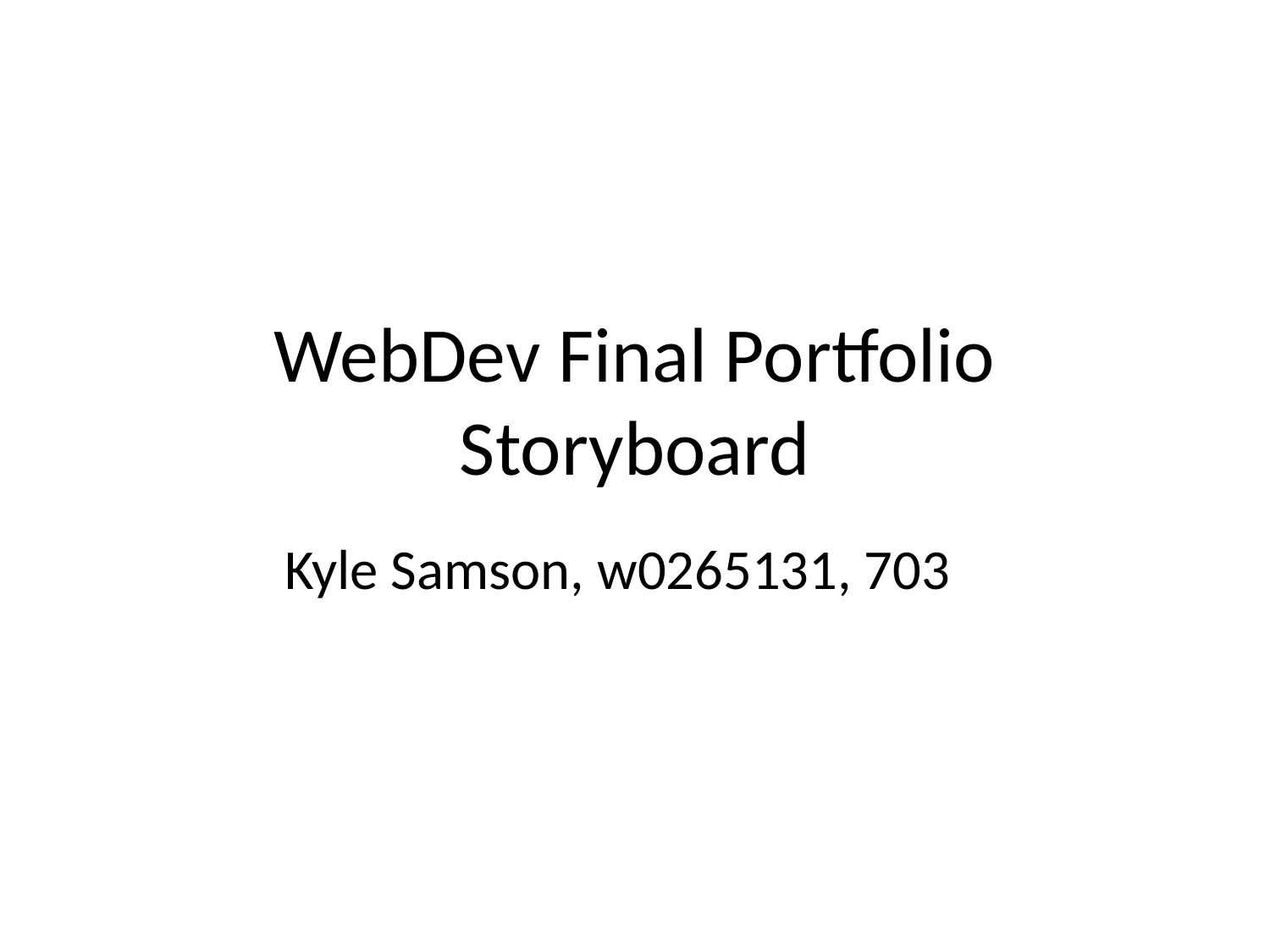

# WebDev Final Portfolio Storyboard
Kyle Samson, w0265131, 703